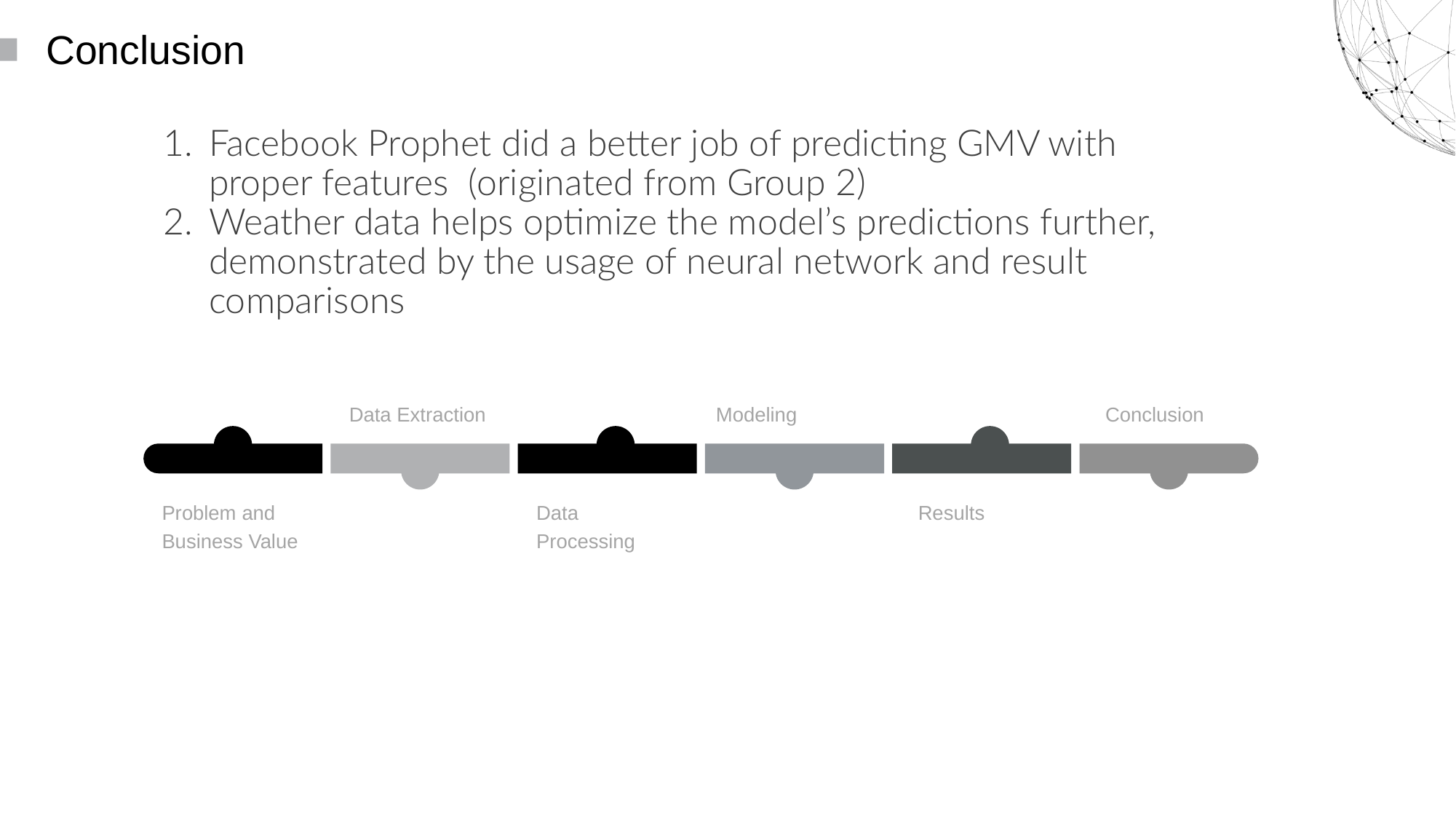

Conclusion

Facebook Prophet did a better job of predicting GMV with proper features  (originated from Group 2)
Weather data helps optimize the model’s predictions further, demonstrated by the usage of neural network and result comparisons
Modeling
Data Extraction
Conclusion

Problem and Business Value
Data Processing
Results